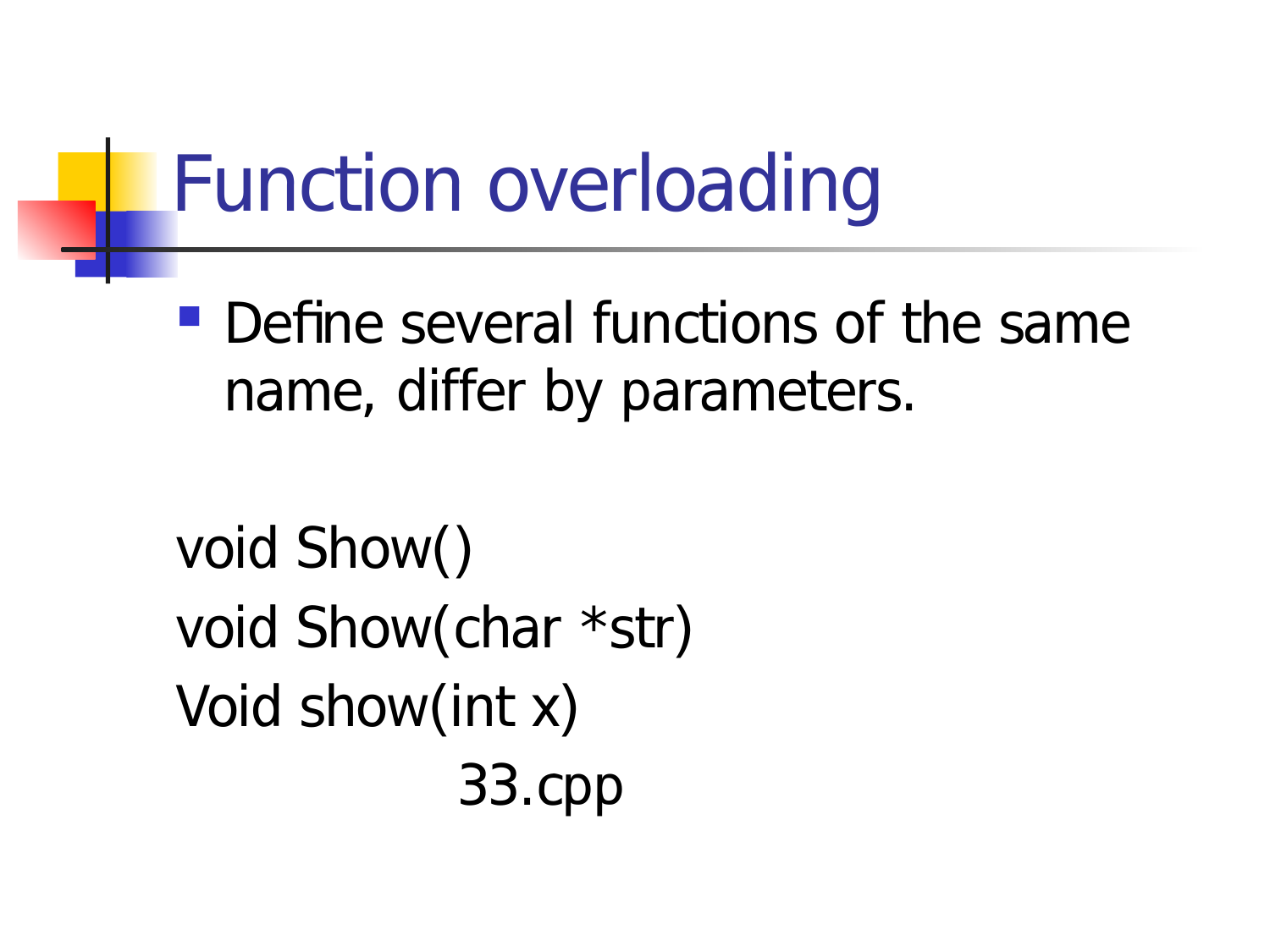

# Function overloading
Define several functions of the same name, differ by parameters.

void Show()
void Show(char *str)
Void show(int x)
                33.cpp